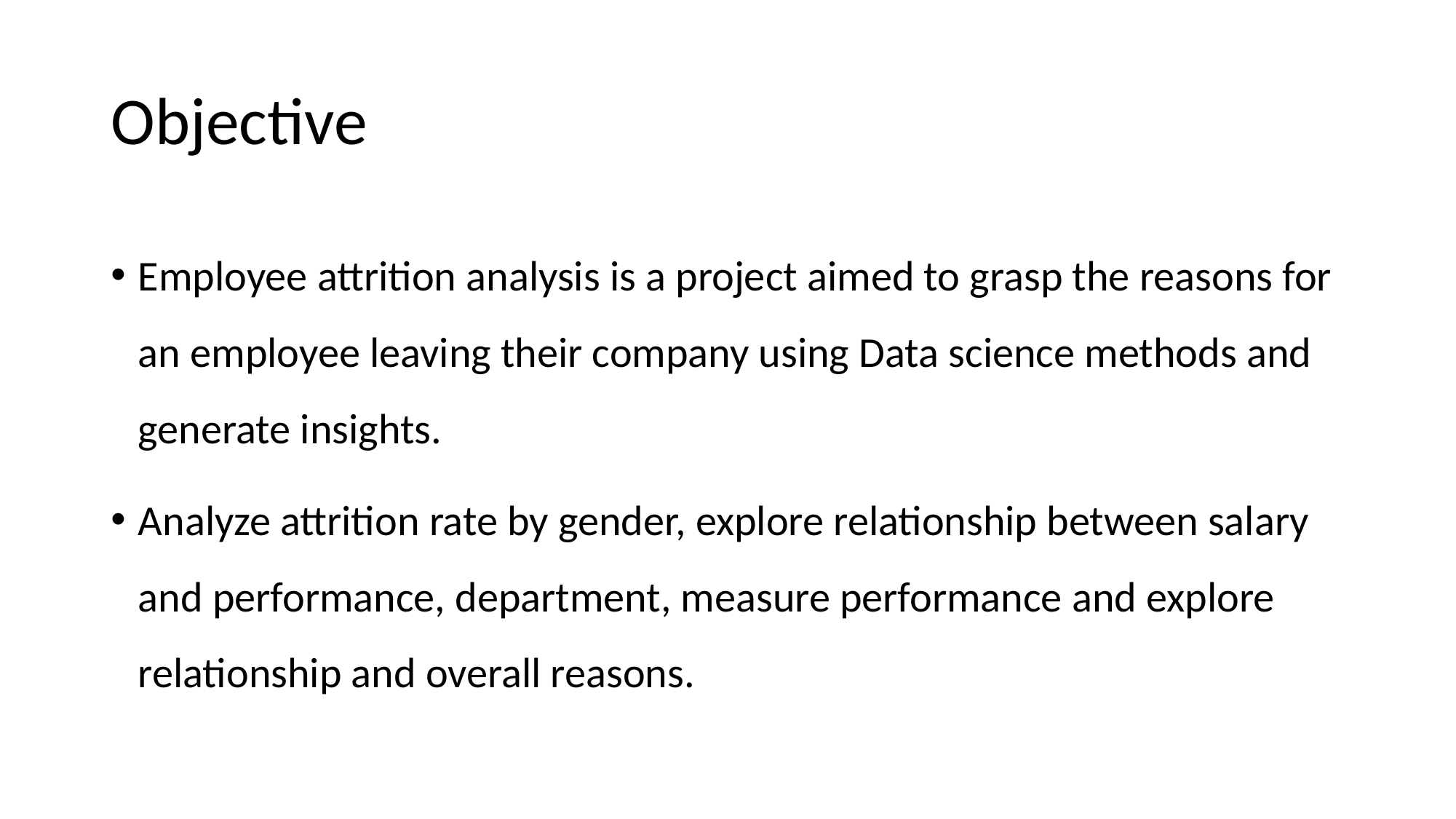

# Objective
Employee attrition analysis is a project aimed to grasp the reasons for an employee leaving their company using Data science methods and generate insights.
Analyze attrition rate by gender, explore relationship between salary and performance, department, measure performance and explore relationship and overall reasons.